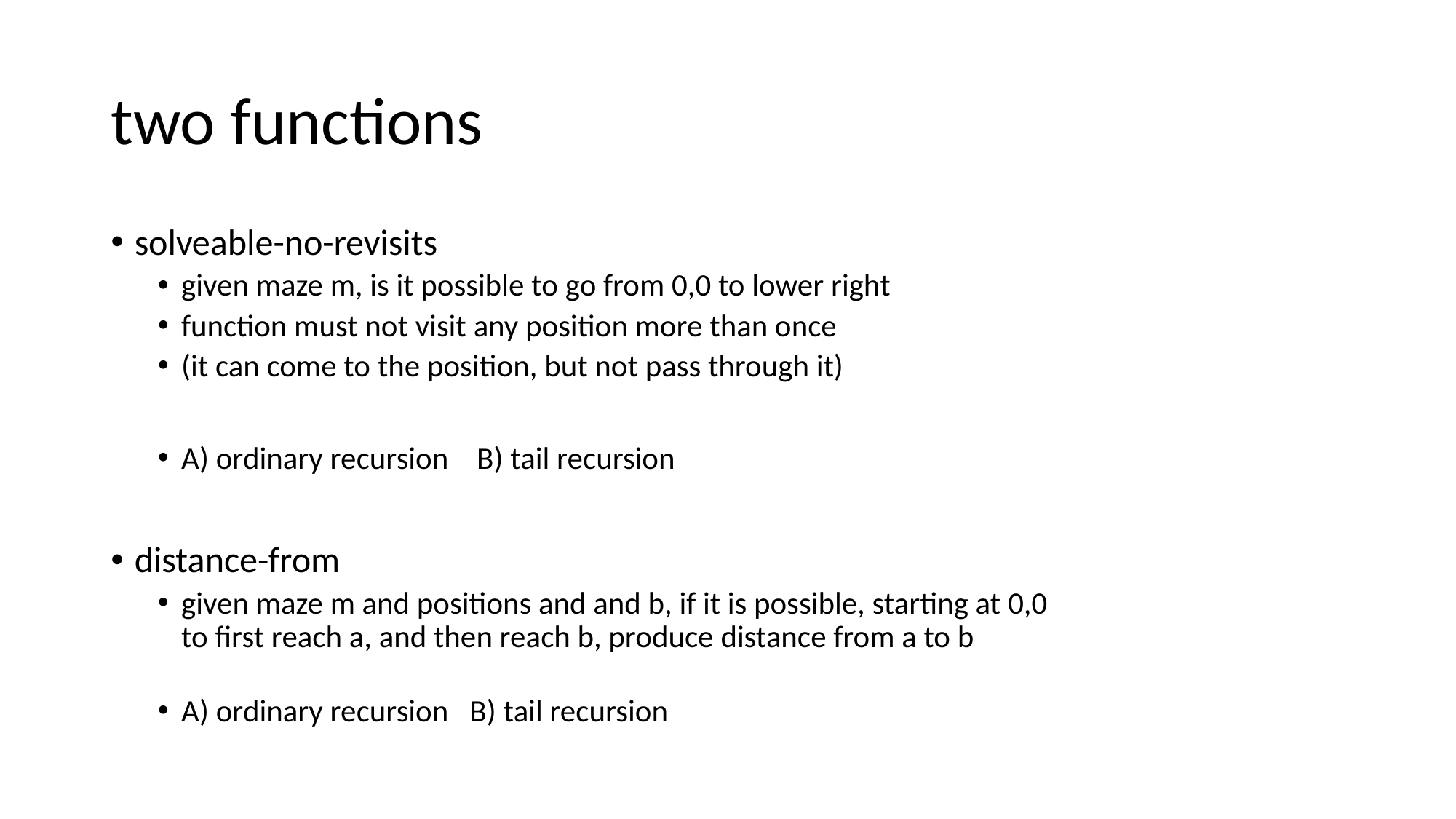

# two functions
solveable-no-revisits
given maze m, is it possible to go from 0,0 to lower right
function must not visit any position more than once
(it can come to the position, but not pass through it)

A) ordinary recursion    B) tail recursion

distance-from
given maze m and positions and and b, if it is possible, starting at 0,0
to first reach a, and then reach b, produce distance from a to b
A) ordinary recursion   B) tail recursion